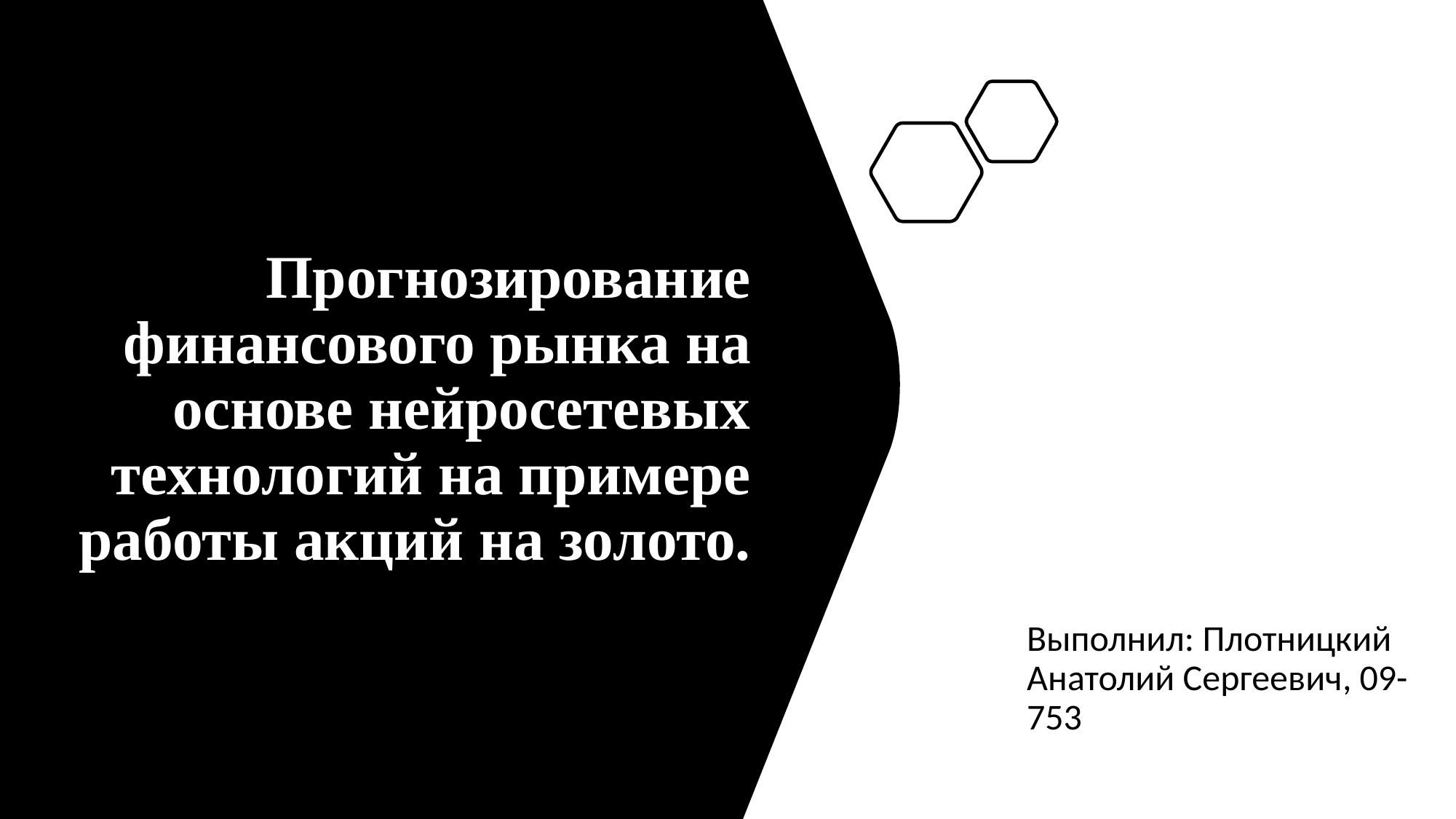

# Прогнозирование финансового рынка на основе нейросетевых технологий на примере работы акций на золото.
Выполнил: Плотницкий Анатолий Сергеевич, 09-753